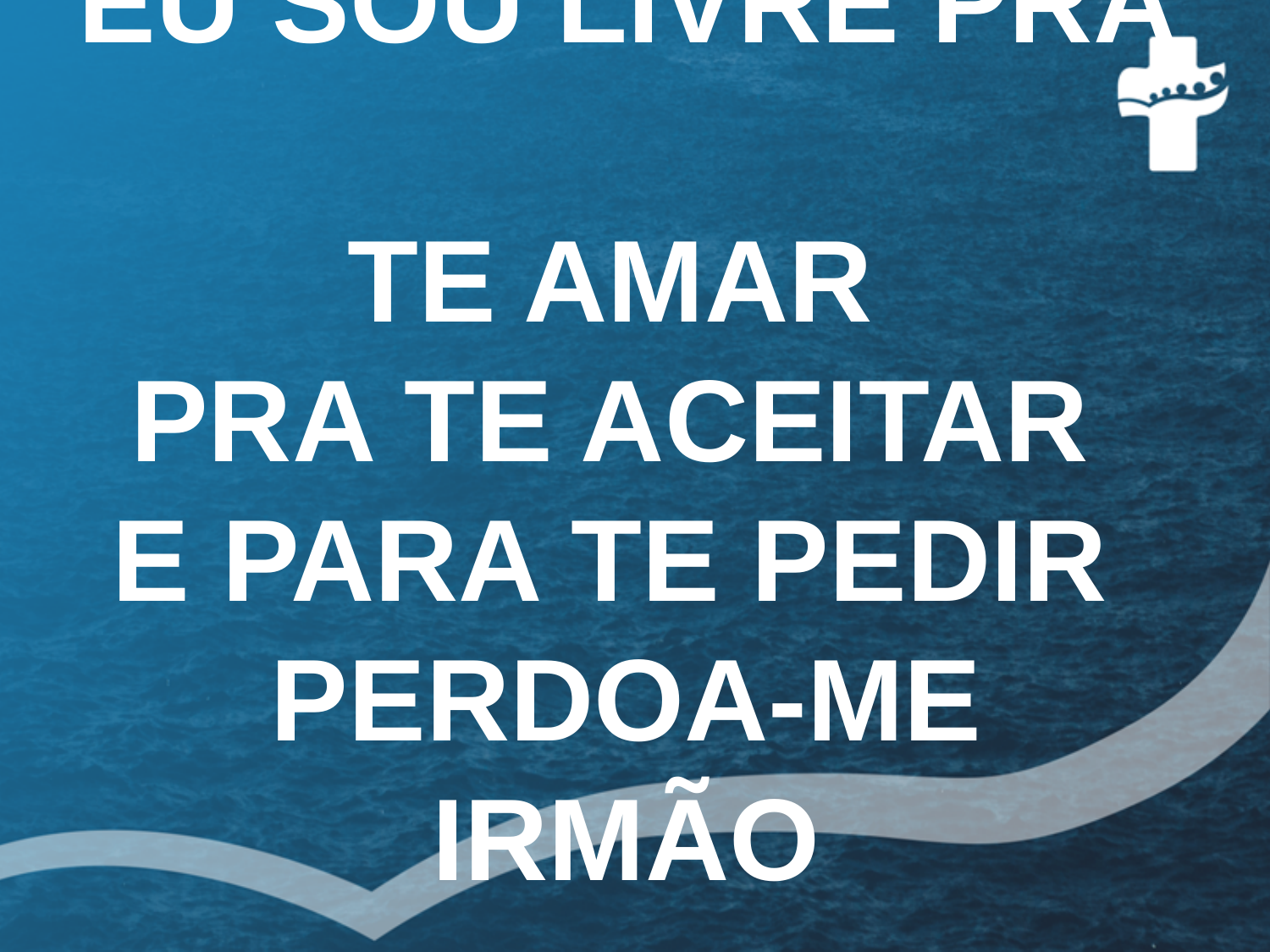

# EU SOU LIVRE PRA TE AMAR PRA TE ACEITAR E PARA TE PEDIR PERDOA-ME IRMÃO